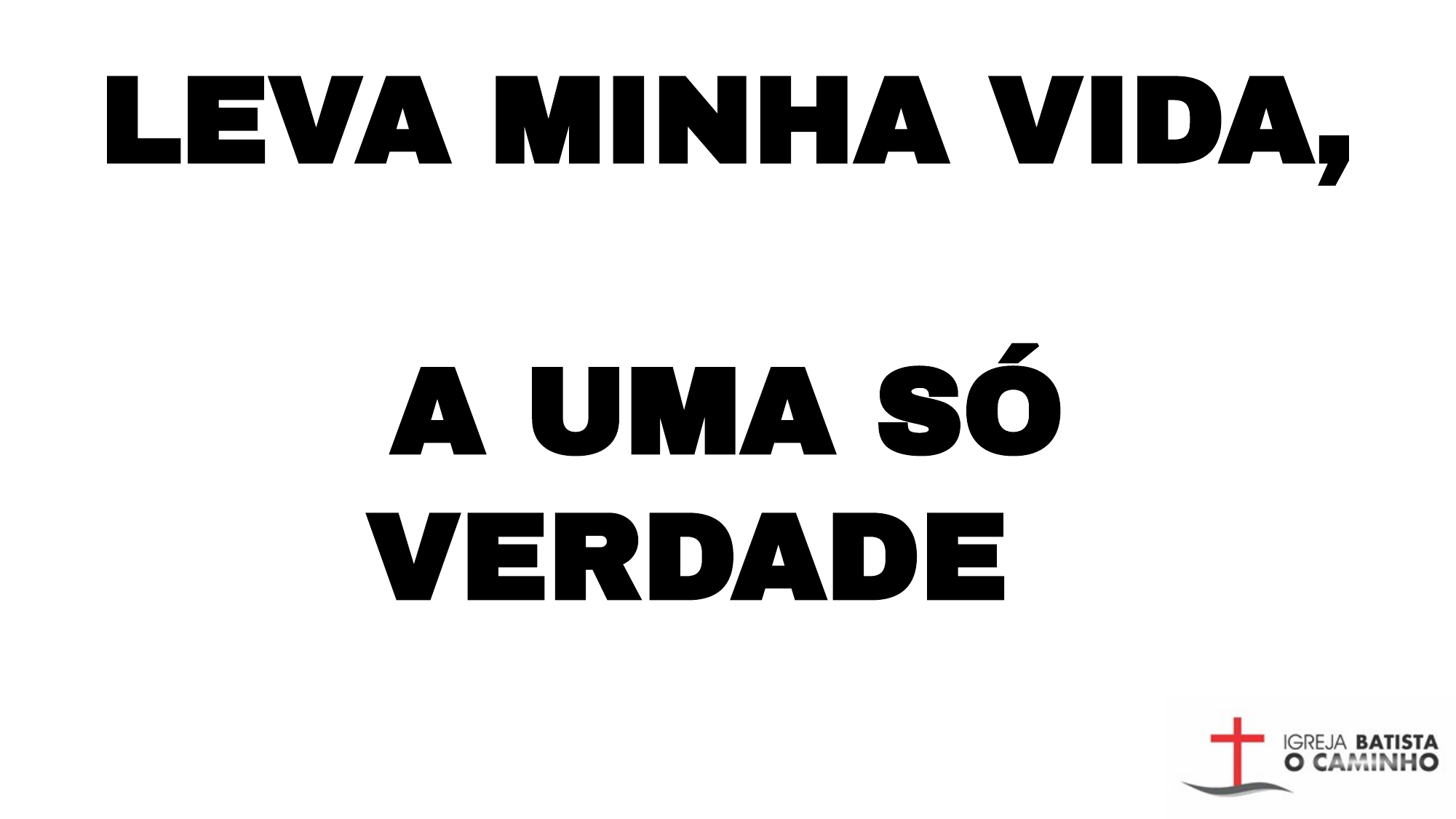

# LEVA MINHA VIDA, A UMA SÓ VERDADE